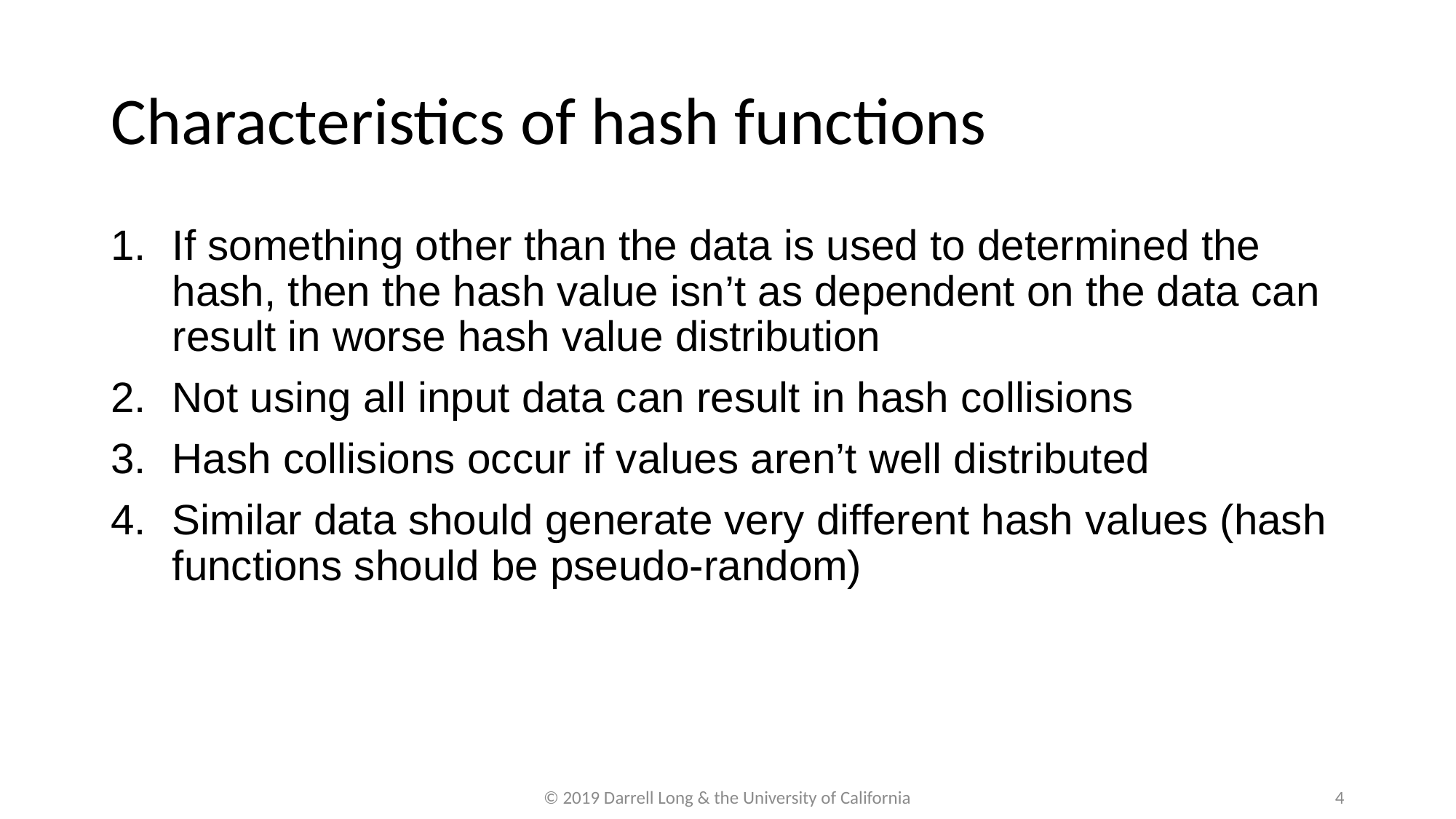

Characteristics of hash functions
If something other than the data is used to determined the hash, then the hash value isn’t as dependent on the data can result in worse hash value distribution
Not using all input data can result in hash collisions
Hash collisions occur if values aren’t well distributed
Similar data should generate very different hash values (hash functions should be pseudo-random)
© 2019 Darrell Long & the University of California
4